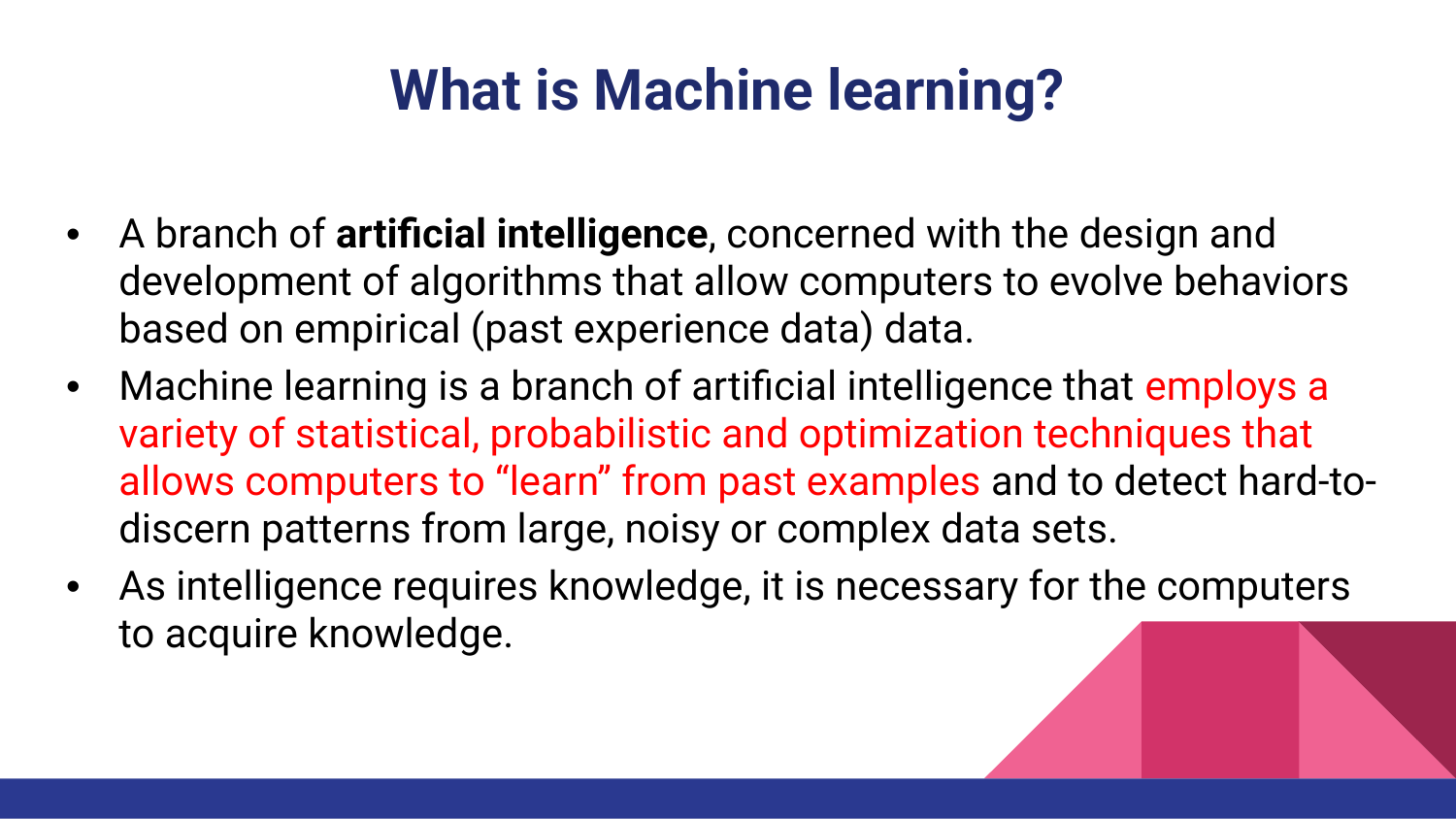

# What is Machine learning?

A branch of artificial intelligence, concerned with the design and development of algorithms that allow computers to evolve behaviors based on empirical (past experience data) data.
Machine learning is a branch of artificial intelligence that employs a variety of statistical, probabilistic and optimization techniques that allows computers to “learn” from past examples and to detect hard-to-discern patterns from large, noisy or complex data sets.
As intelligence requires knowledge, it is necessary for the computers to acquire knowledge.